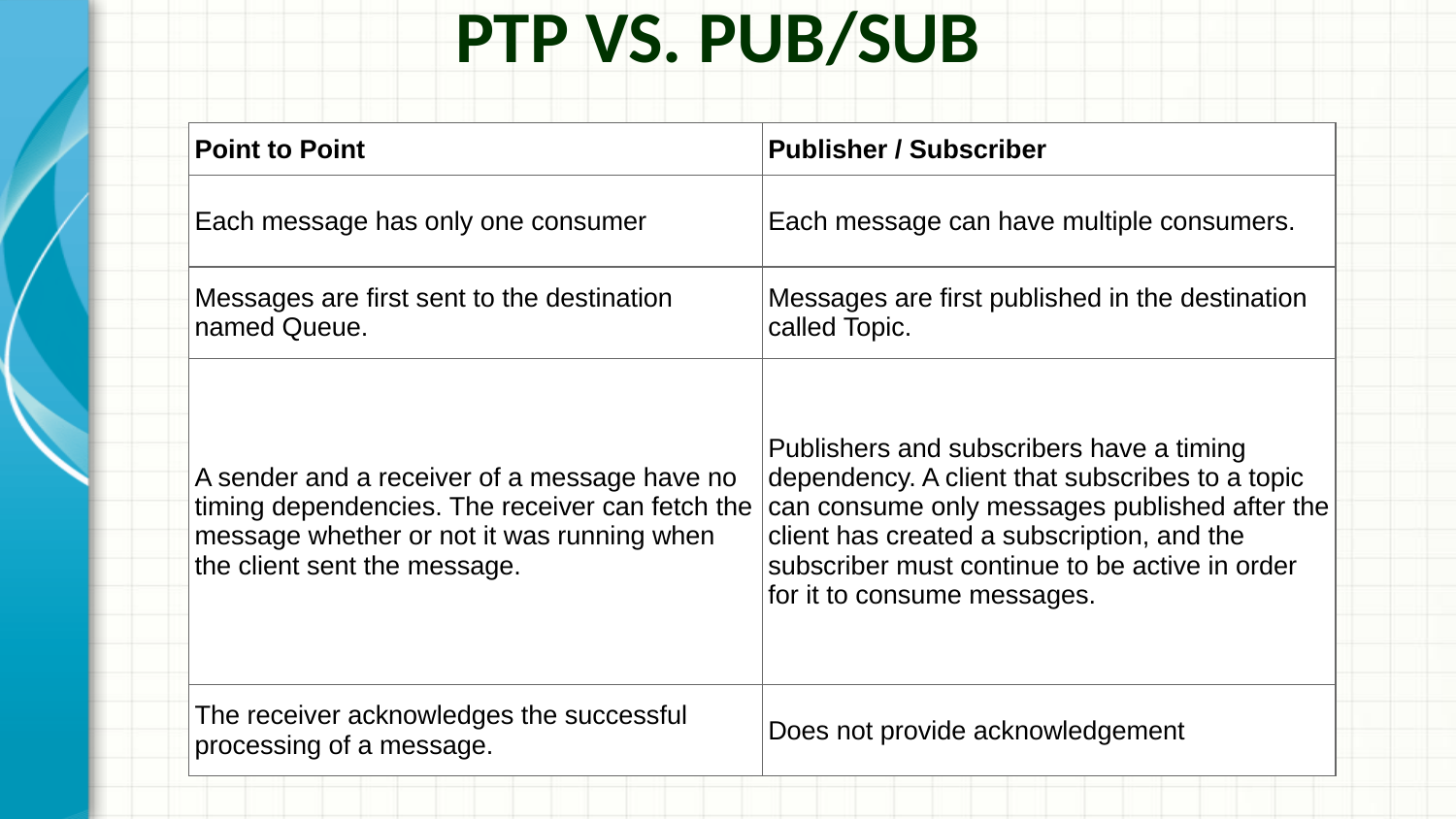

PTP vs. Pub/Sub
| Point to Point | Publisher / Subscriber |
| --- | --- |
| Each message has only one consumer | Each message can have multiple consumers. |
| Messages are first sent to the destination named Queue. | Messages are first published in the destination called Topic. |
| A sender and a receiver of a message have no timing dependencies. The receiver can fetch the message whether or not it was running when the client sent the message. | Publishers and subscribers have a timing dependency. A client that subscribes to a topic can consume only messages published after the client has created a subscription, and the subscriber must continue to be active in order for it to consume messages. |
| The receiver acknowledges the successful processing of a message. | Does not provide acknowledgement |